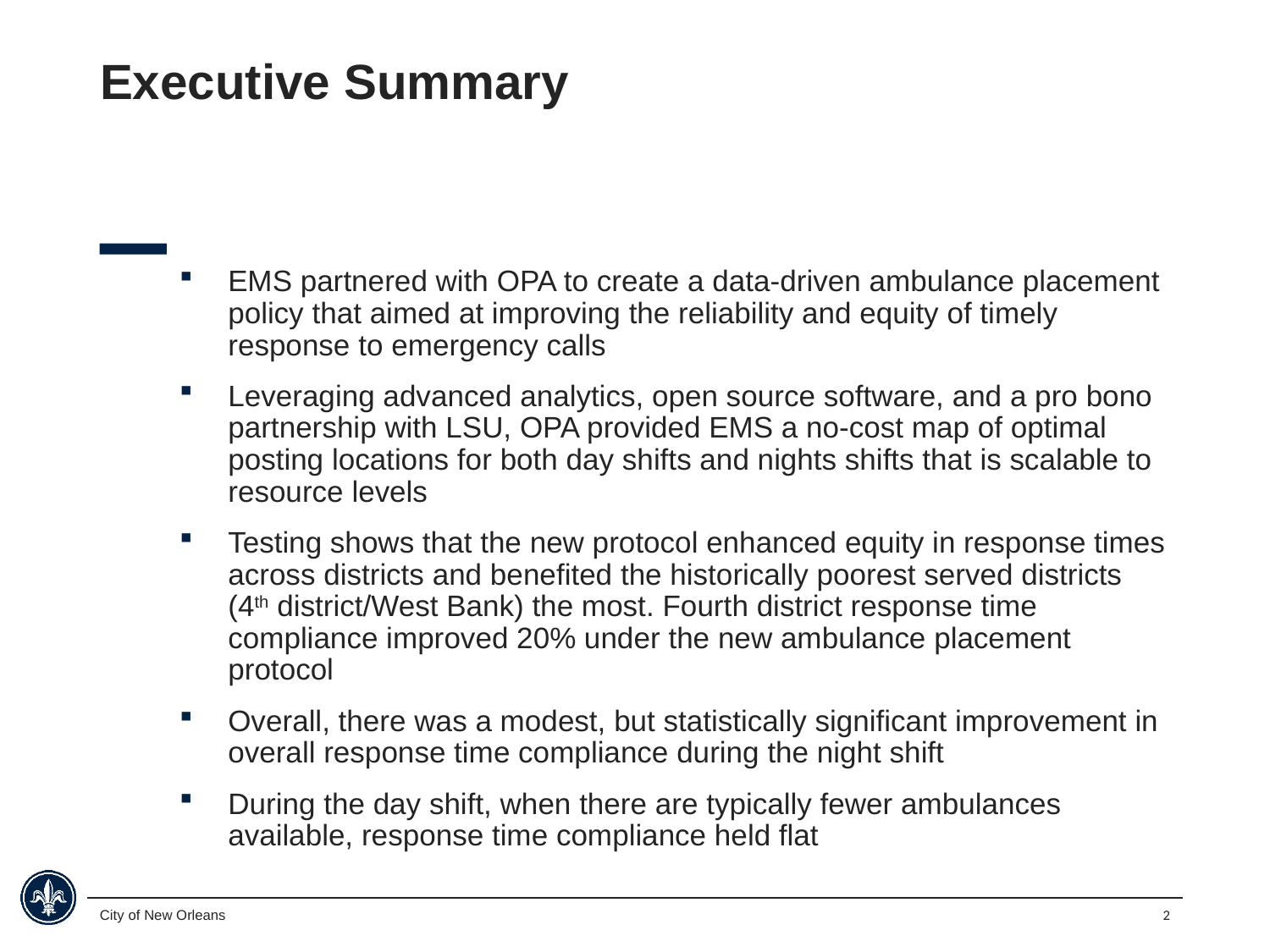

# Executive Summary

EMS partnered with OPA to create a data-driven ambulance placement policy that aimed at improving the reliability and equity of timely response to emergency calls
Leveraging advanced analytics, open source software, and a pro bono partnership with LSU, OPA provided EMS a no-cost map of optimal posting locations for both day shifts and nights shifts that is scalable to resource levels
Testing shows that the new protocol enhanced equity in response times across districts and benefited the historically poorest served districts (4th district/West Bank) the most. Fourth district response time compliance improved 20% under the new ambulance placement protocol
Overall, there was a modest, but statistically significant improvement in overall response time compliance during the night shift
During the day shift, when there are typically fewer ambulances available, response time compliance held flat